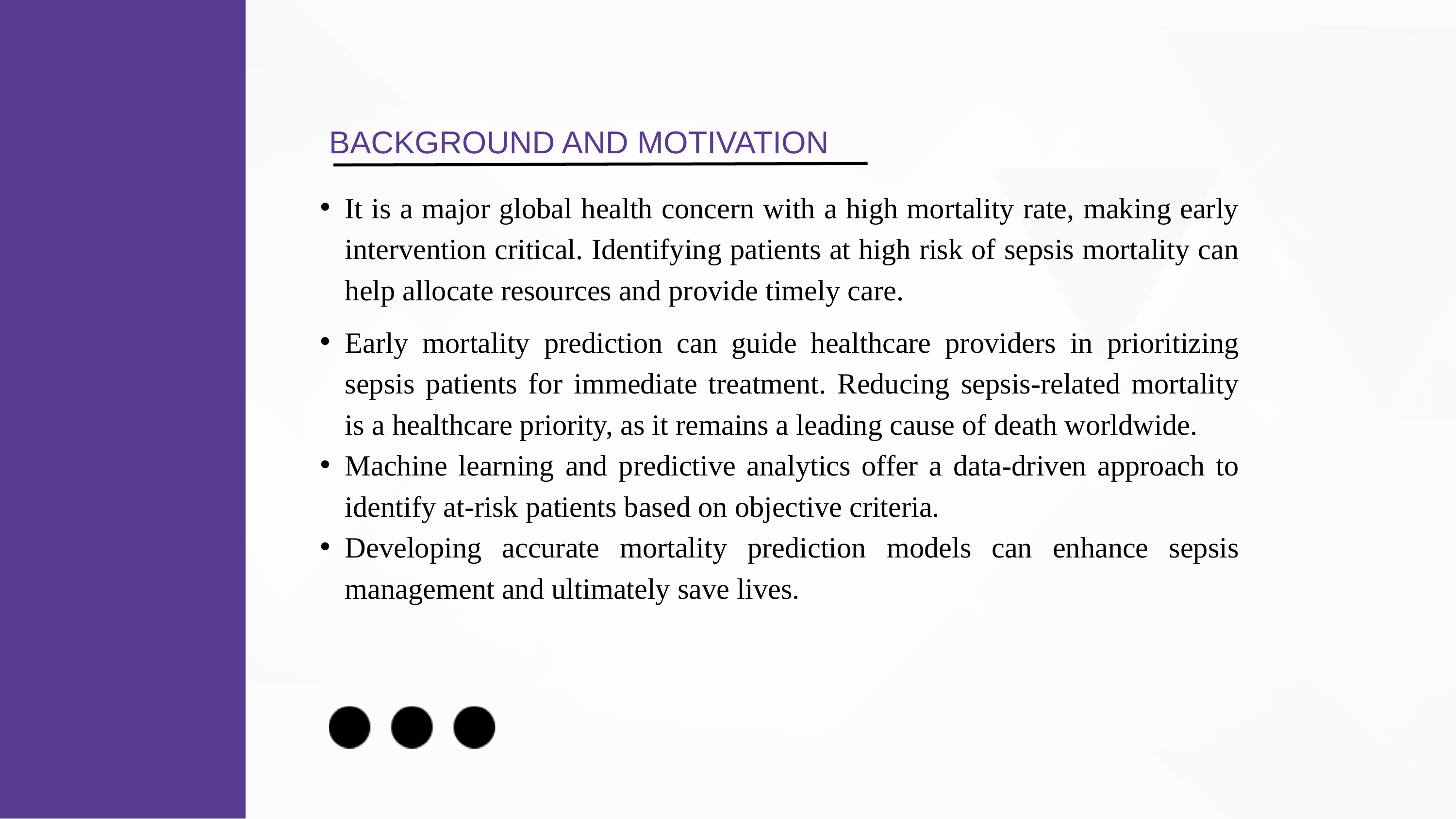

BACKGROUND AND MOTIVATION

It is a major global health concern with a high mortality rate, making early intervention critical. Identifying patients at high risk of sepsis mortality can help allocate resources and provide timely care.
Early mortality prediction can guide healthcare providers in prioritizing sepsis patients for immediate treatment. Reducing sepsis-related mortality is a healthcare priority, as it remains a leading cause of death worldwide.
Machine learning and predictive analytics offer a data-driven approach to identify at-risk patients based on objective criteria.
Developing accurate mortality prediction models can enhance sepsis management and ultimately save lives.